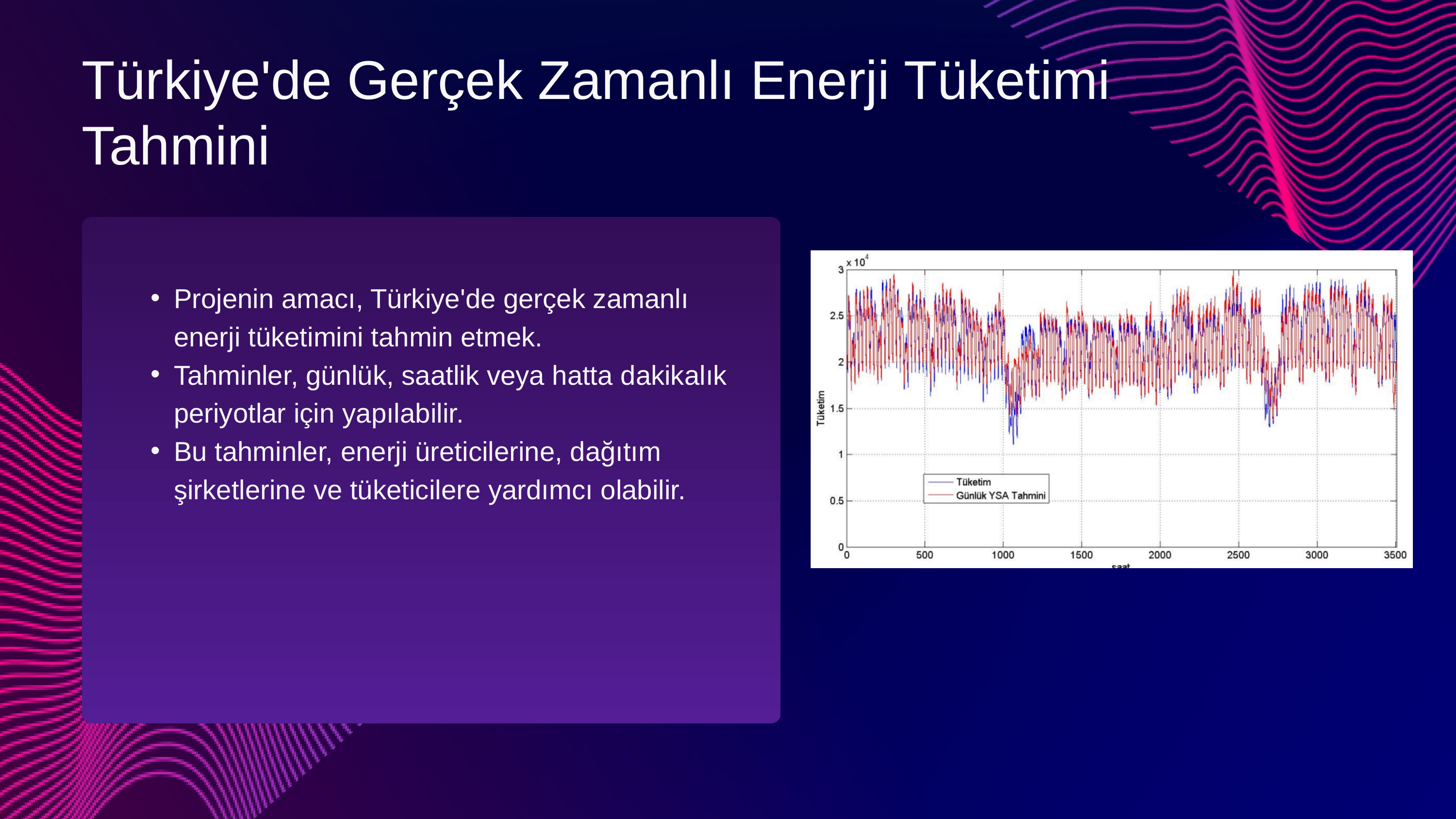

Türkiye'de Gerçek Zamanlı Enerji Tüketimi Tahmini

Projenin amacı, Türkiye'de gerçek zamanlı enerji tüketimini tahmin etmek.
Tahminler, günlük, saatlik veya hatta dakikalık periyotlar için yapılabilir.
Bu tahminler, enerji üreticilerine, dağıtım şirketlerine ve tüketicilere yardımcı olabilir.